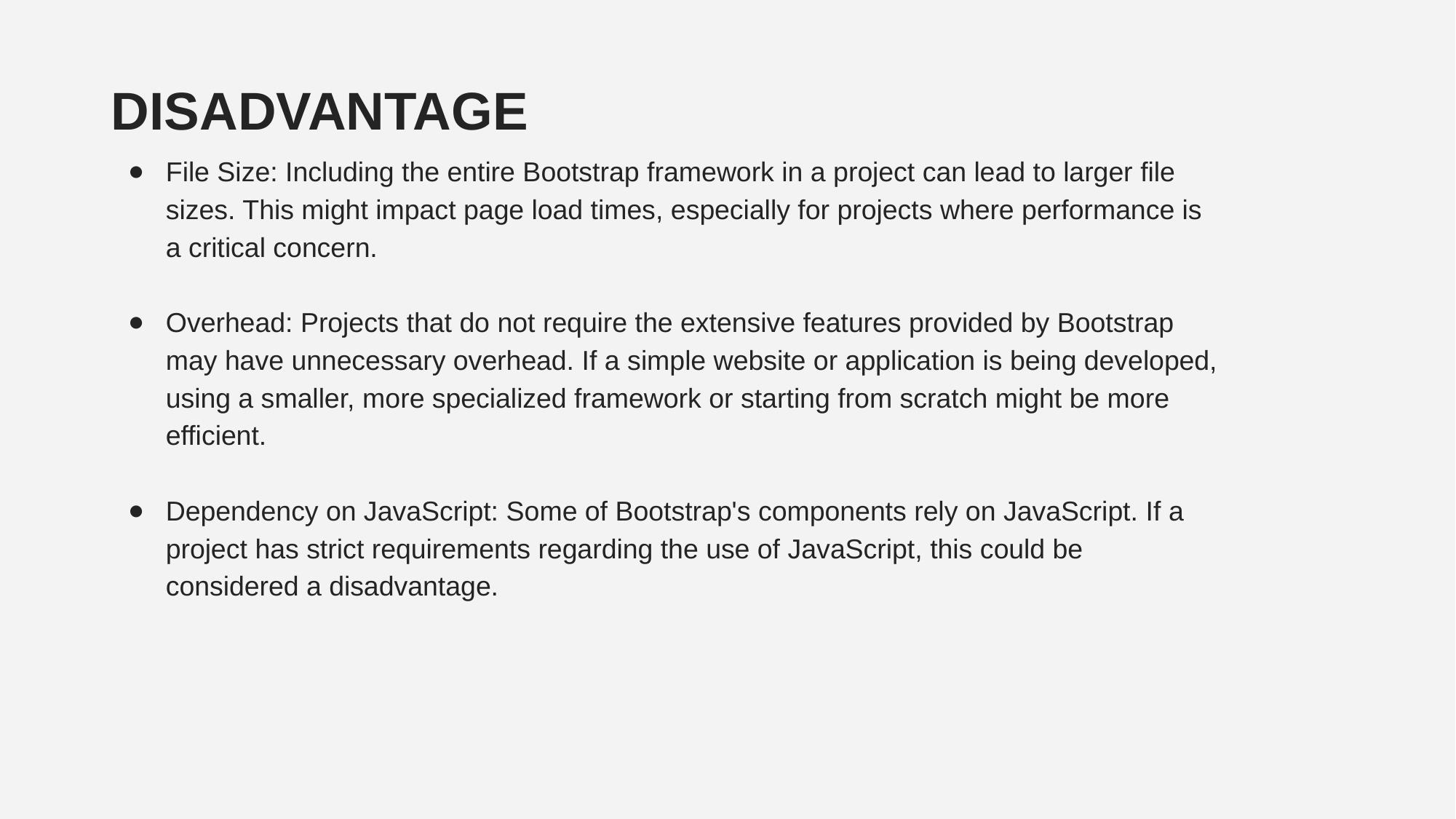

# DISADVANTAGE
File Size: Including the entire Bootstrap framework in a project can lead to larger file sizes. This might impact page load times, especially for projects where performance is a critical concern.

Overhead: Projects that do not require the extensive features provided by Bootstrap may have unnecessary overhead. If a simple website or application is being developed, using a smaller, more specialized framework or starting from scratch might be more efficient.
Dependency on JavaScript: Some of Bootstrap's components rely on JavaScript. If a project has strict requirements regarding the use of JavaScript, this could be considered a disadvantage.